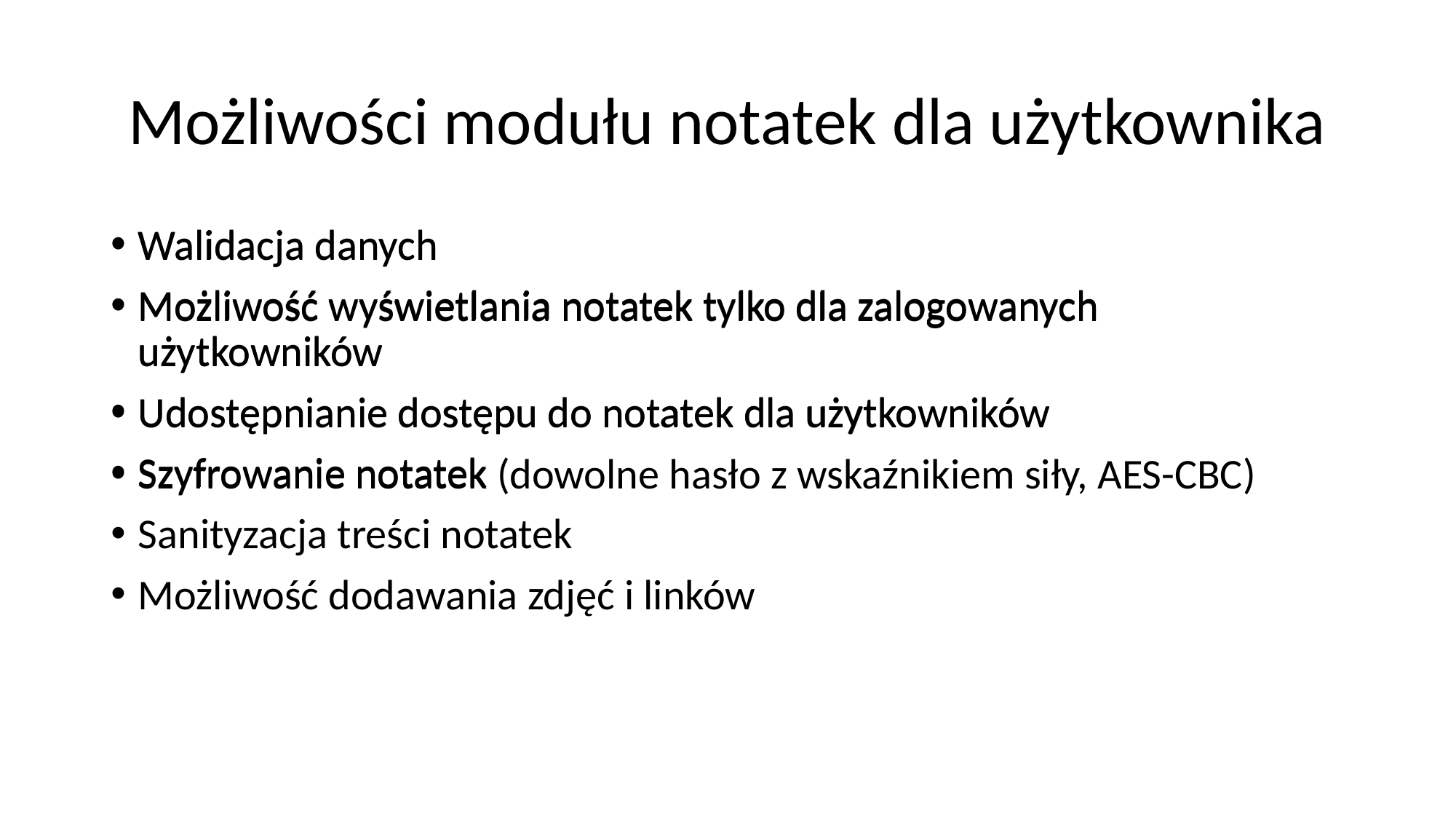

# Możliwości modułu notatek dla użytkownika
Walidacja danych
Możliwość wyświetlania notatek tylko dla zalogowanych użytkowników
Udostępnianie dostępu do notatek dla użytkowników
Szyfrowanie notatek
Sanityzacja treści notatek
Możliwość dodawania zdjęć i linków

Walidacja danych
Możliwość wyświetlania notatek tylko dla zalogowanych użytkowników
Udostępnianie dostępu do notatek dla użytkowników
Szyfrowanie notatek (dowolne hasło z wskaźnikiem siły, AES-CBC)